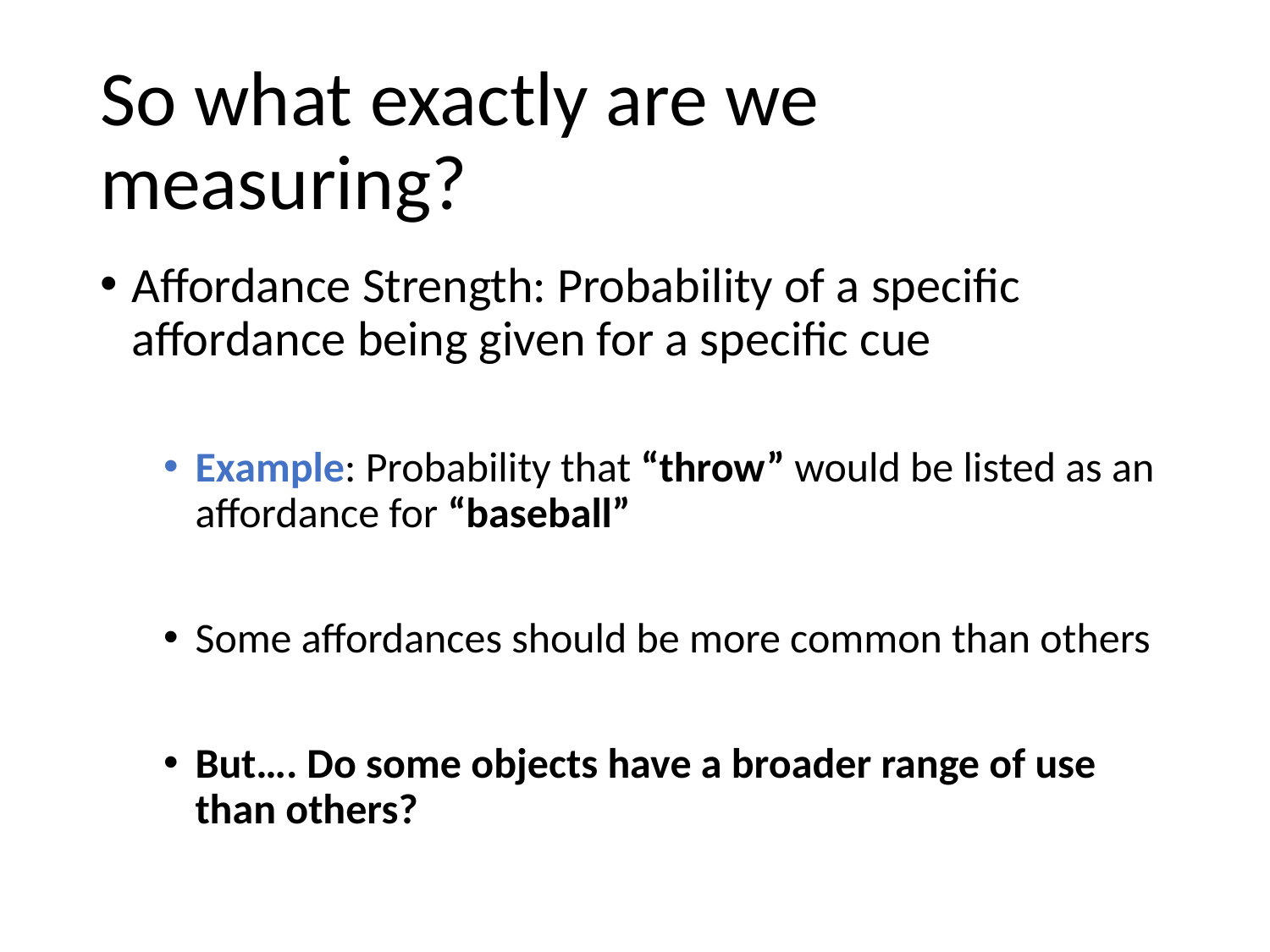

# So what exactly are we measuring?
Affordance Strength: Probability of a specific affordance being given for a specific cue

Example: Probability that “throw” would be listed as an affordance for “baseball”

Some affordances should be more common than others

But…. Do some objects have a broader range of use than others?